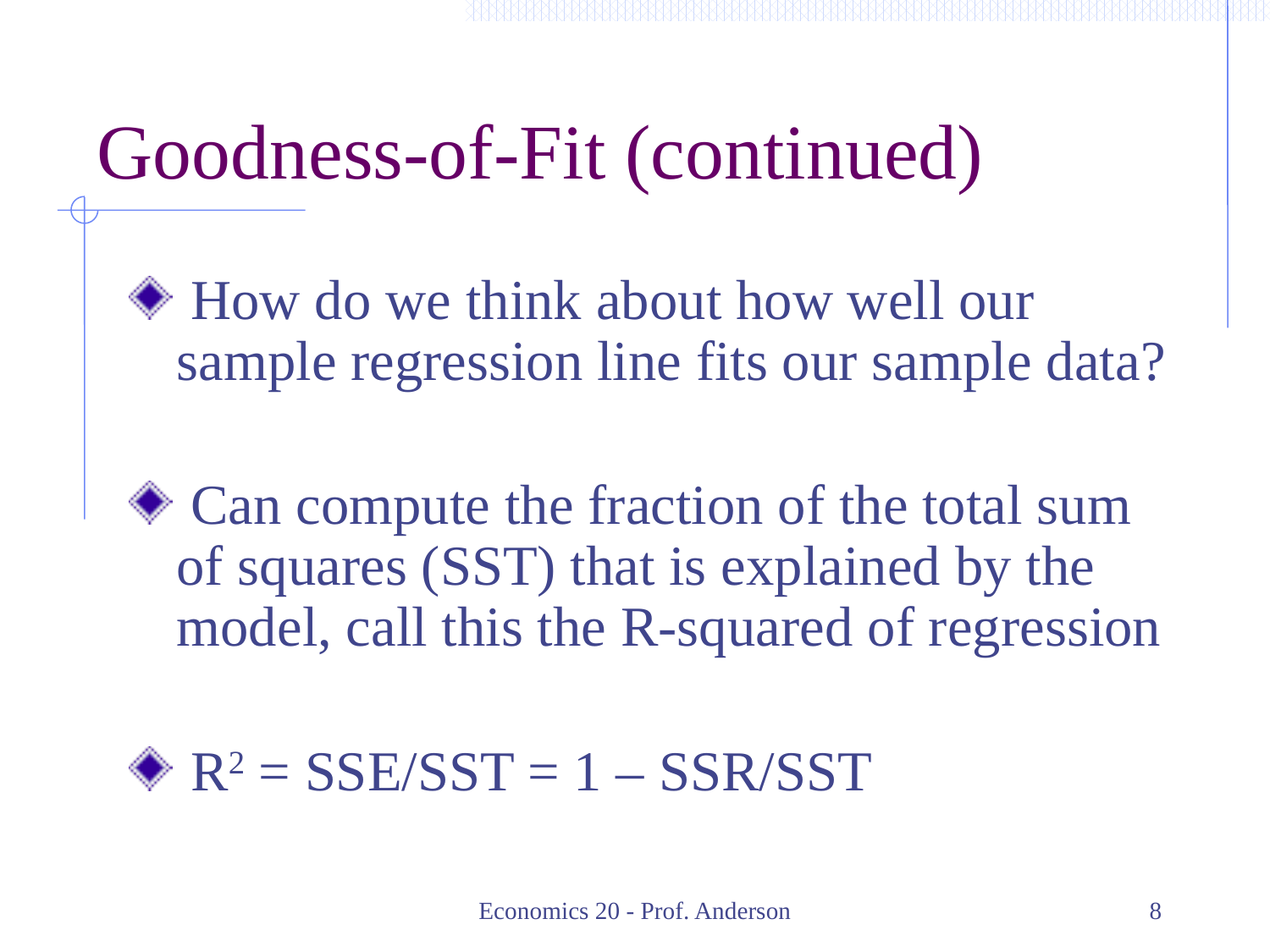

Goodness-of-Fit (continued)
 How do we think about how well our sample regression line fits our sample data?

 Can compute the fraction of the total sum of squares (SST) that is explained by the model, call this the R-squared of regression

 R2 = SSE/SST = 1 – SSR/SST
Economics 20 - Prof. Anderson
8